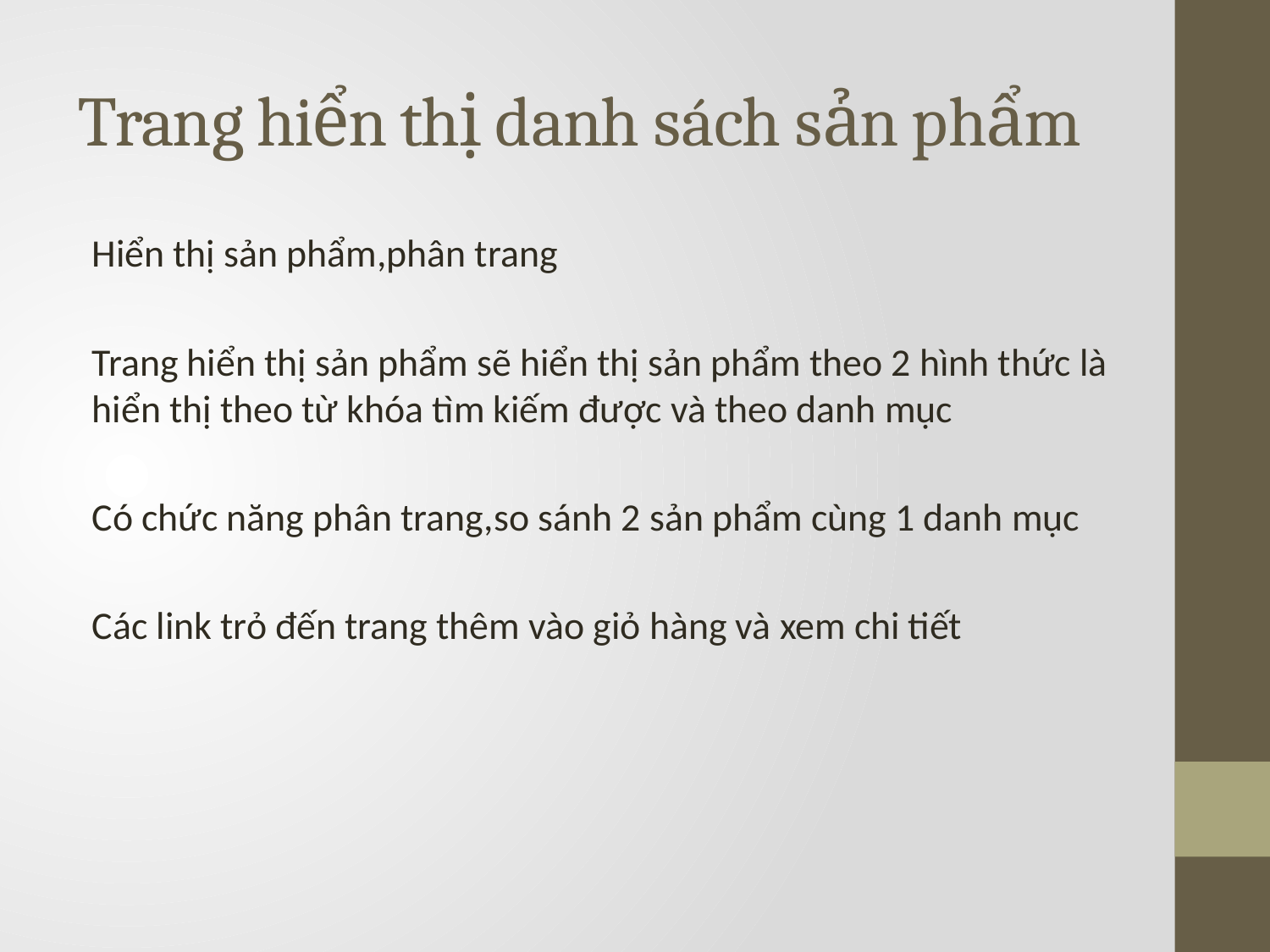

# Trang hiển thị danh sách sản phẩm
Hiển thị sản phẩm,phân trang

Trang hiển thị sản phẩm sẽ hiển thị sản phẩm theo 2 hình thức là hiển thị theo từ khóa tìm kiếm được và theo danh mục

Có chức năng phân trang,so sánh 2 sản phẩm cùng 1 danh mục

Các link trỏ đến trang thêm vào giỏ hàng và xem chi tiết